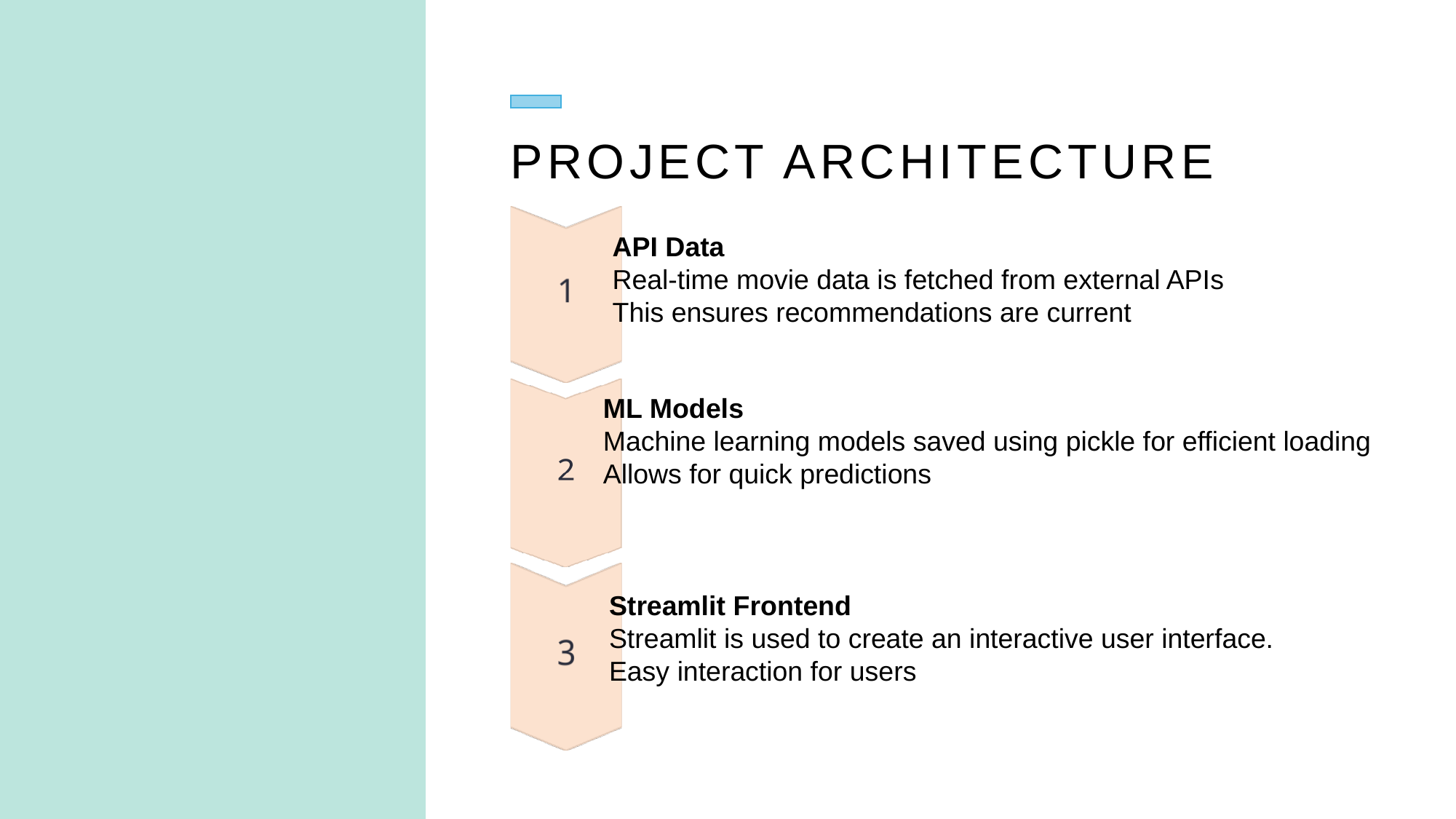

# Project architecture

API Data
Real-time movie data is fetched from external APIs
This ensures recommendations are current

ML Models
Machine learning models saved using pickle for efficient loading
Allows for quick predictions

Streamlit Frontend
Streamlit is used to create an interactive user interface.
Easy interaction for users